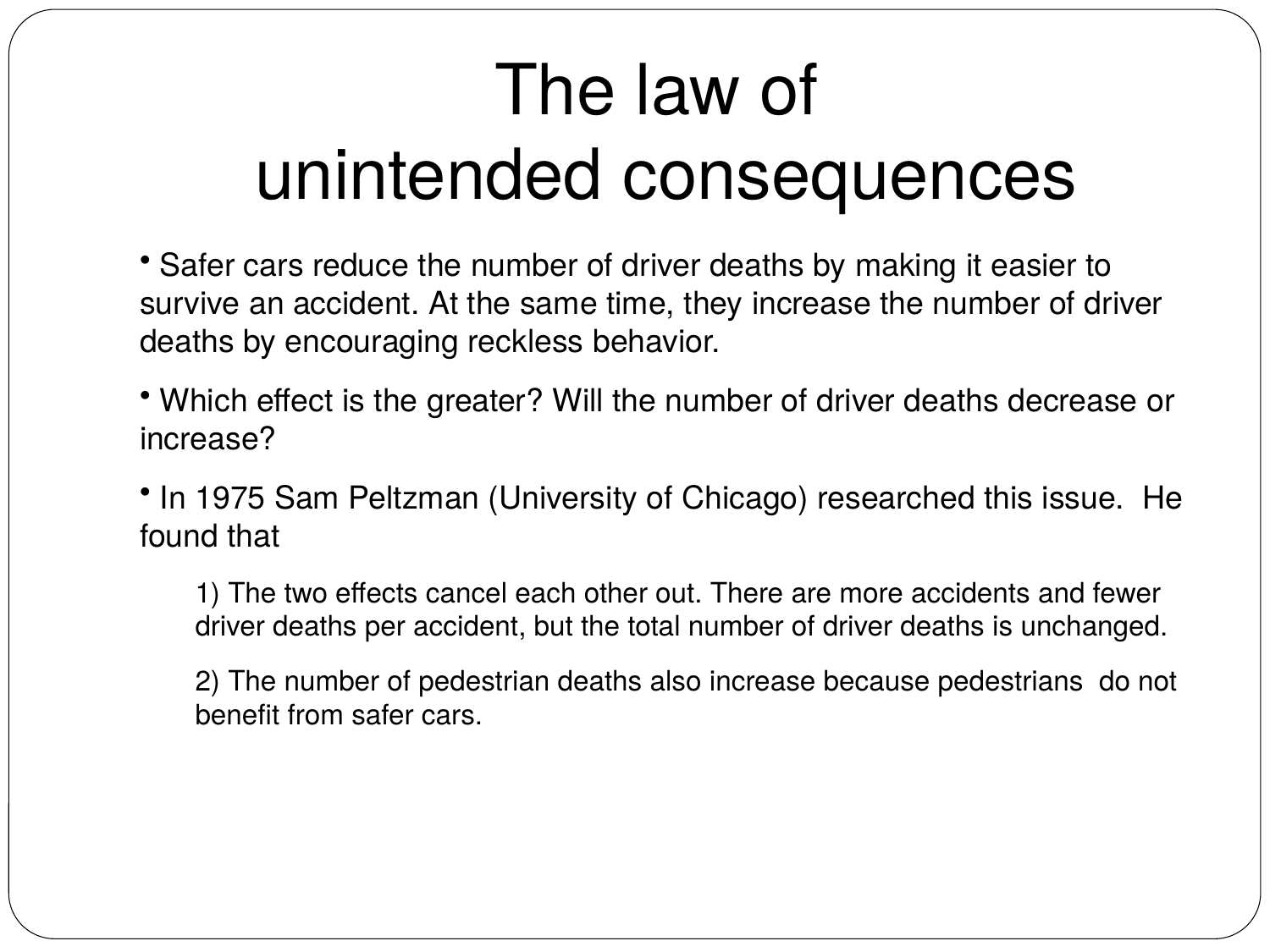

# The law of unintended consequences
 Safer cars reduce the number of driver deaths by making it easier to survive an accident. At the same time, they increase the number of driver deaths by encouraging reckless behavior.
 Which effect is the greater? Will the number of driver deaths decrease or increase?
 In 1975 Sam Peltzman (University of Chicago) researched this issue.  He found that
1) The two effects cancel each other out. There are more accidents and fewer driver deaths per accident, but the total number of driver deaths is unchanged.
2) The number of pedestrian deaths also increase because pedestrians  do not benefit from safer cars.